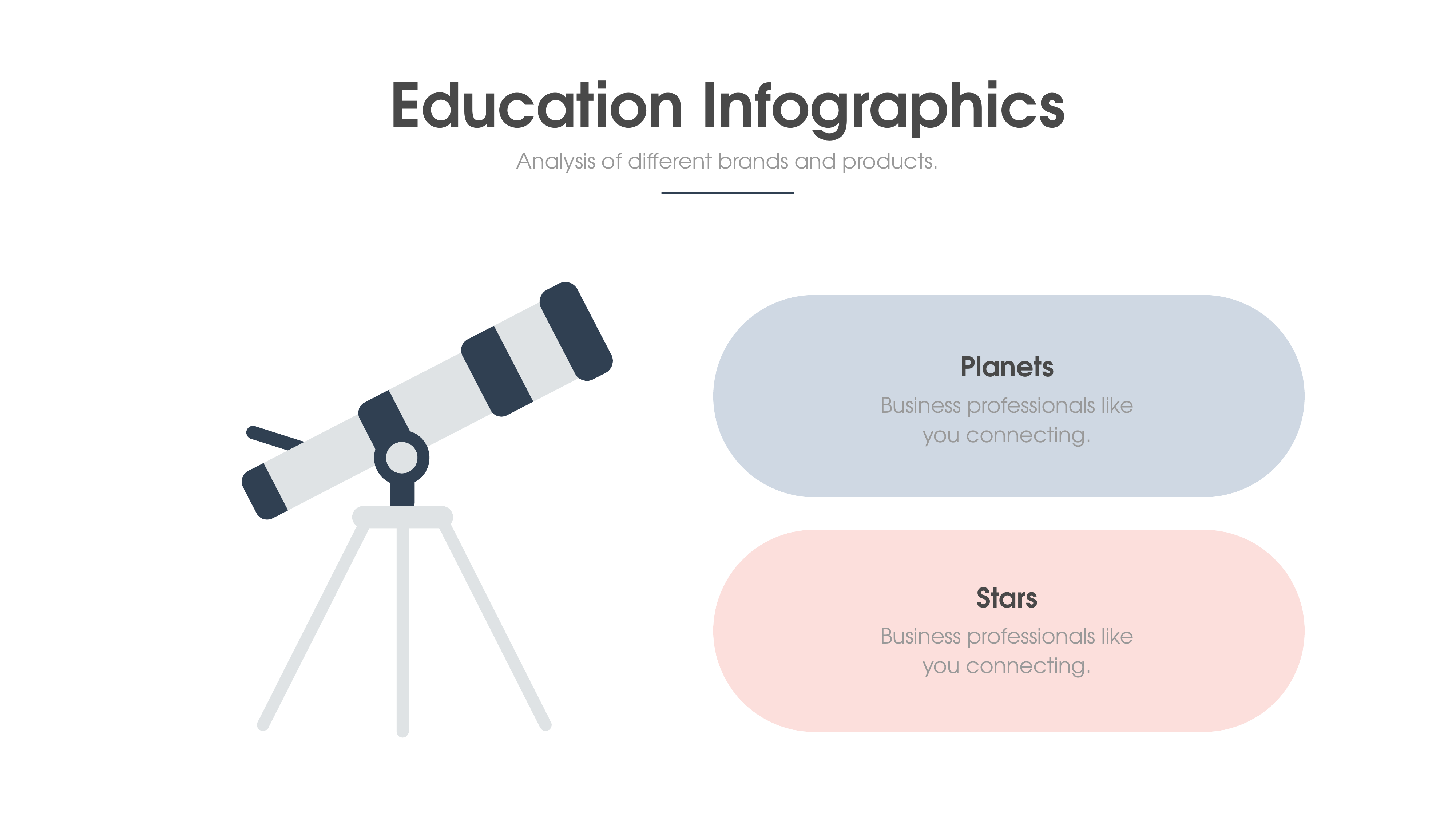

Education Infographics
Analysis of different brands and products.

Planets
Business professionals like you connecting.

Stars
Business professionals like you connecting.